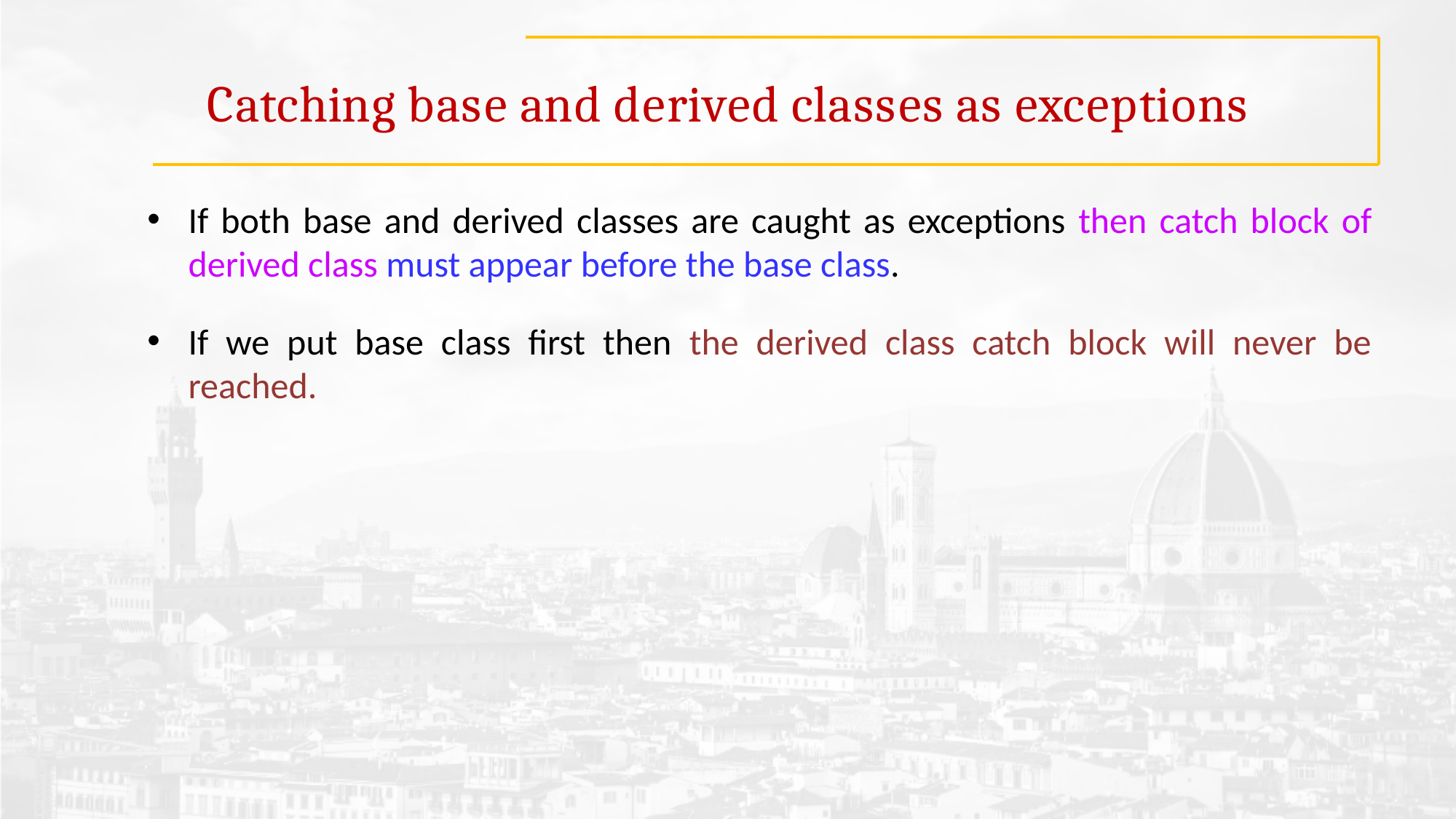

# Catching base and derived classes as exceptions
If both base and derived classes are caught as exceptions then catch block of derived class must appear before the base class.
If we put base class first then the derived class catch block will never be reached.